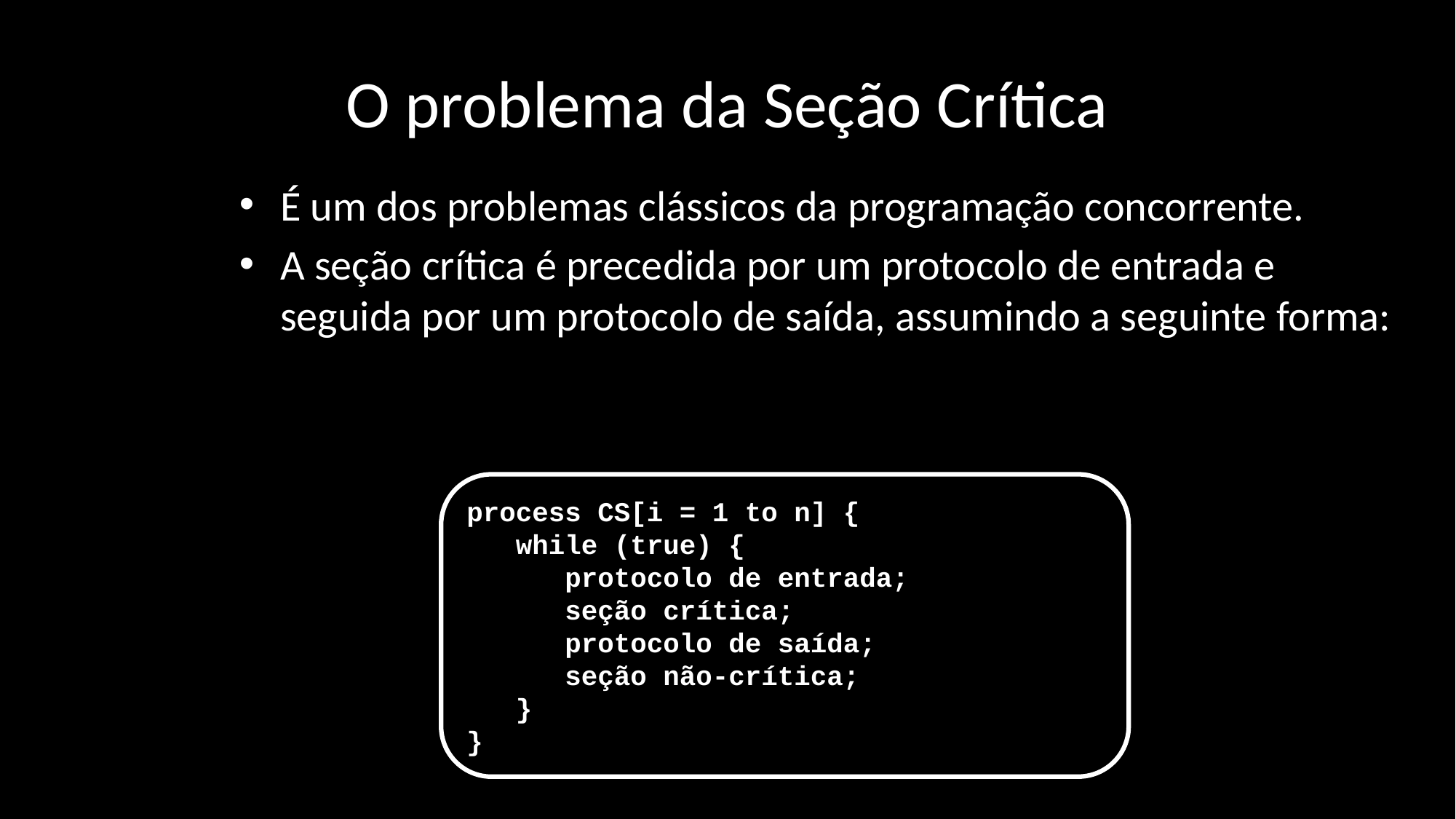

# O problema da Seção Crítica
É um dos problemas clássicos da programação concorrente.
A seção crítica é precedida por um protocolo de entrada e seguida por um protocolo de saída, assumindo a seguinte forma:
process CS[i = 1 to n] {
   while (true) {
      protocolo de entrada;
      seção crítica;
      protocolo de saída;
      seção não-crítica;
   }
}